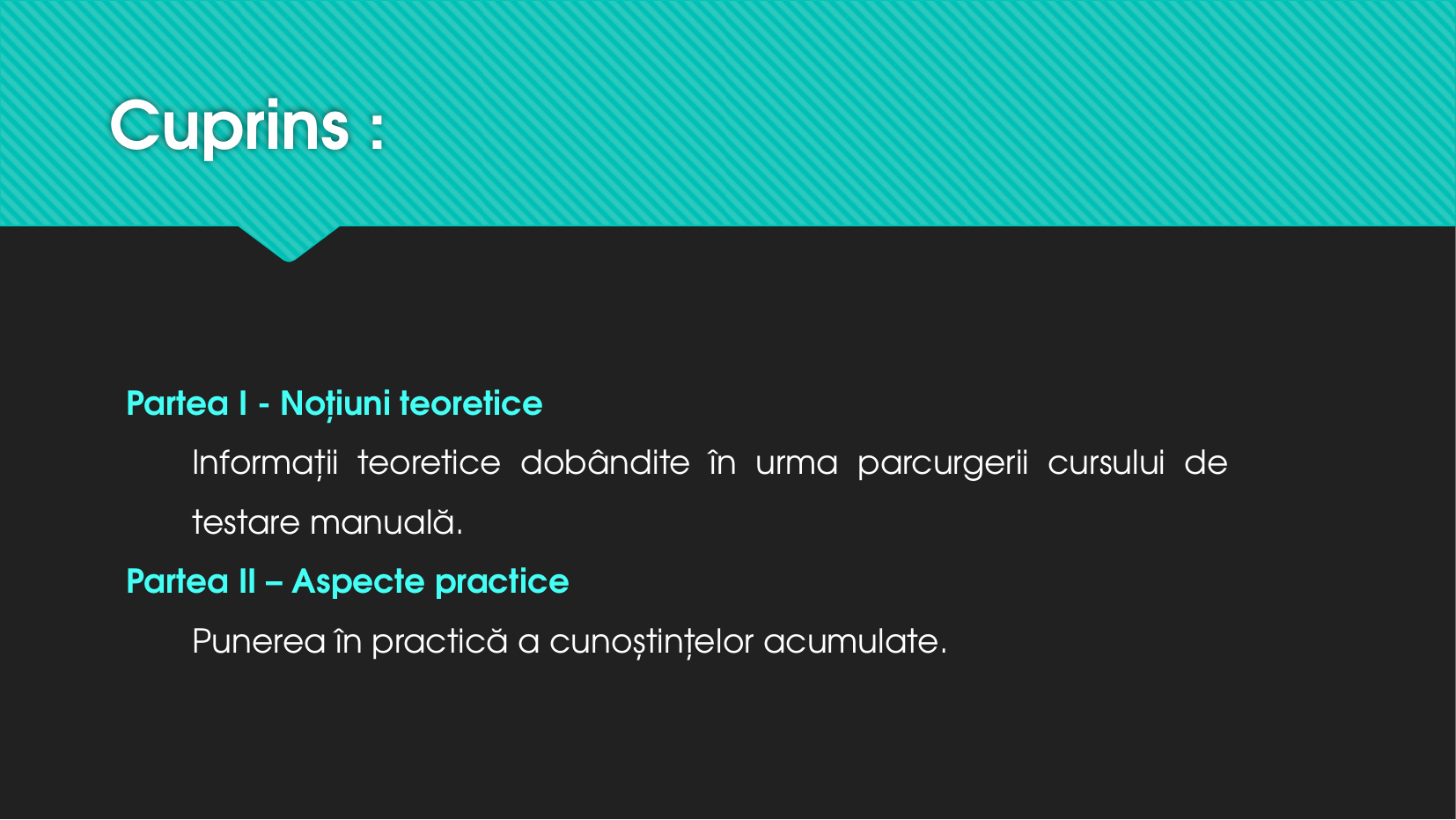

# Cuprins :
Partea I - Noțiuni teoretice
Informații teoretice dobândite în urma parcurgerii cursului de testare manuală.
Partea II – Aspecte practice
Punerea în practică a cunoștințelor acumulate.